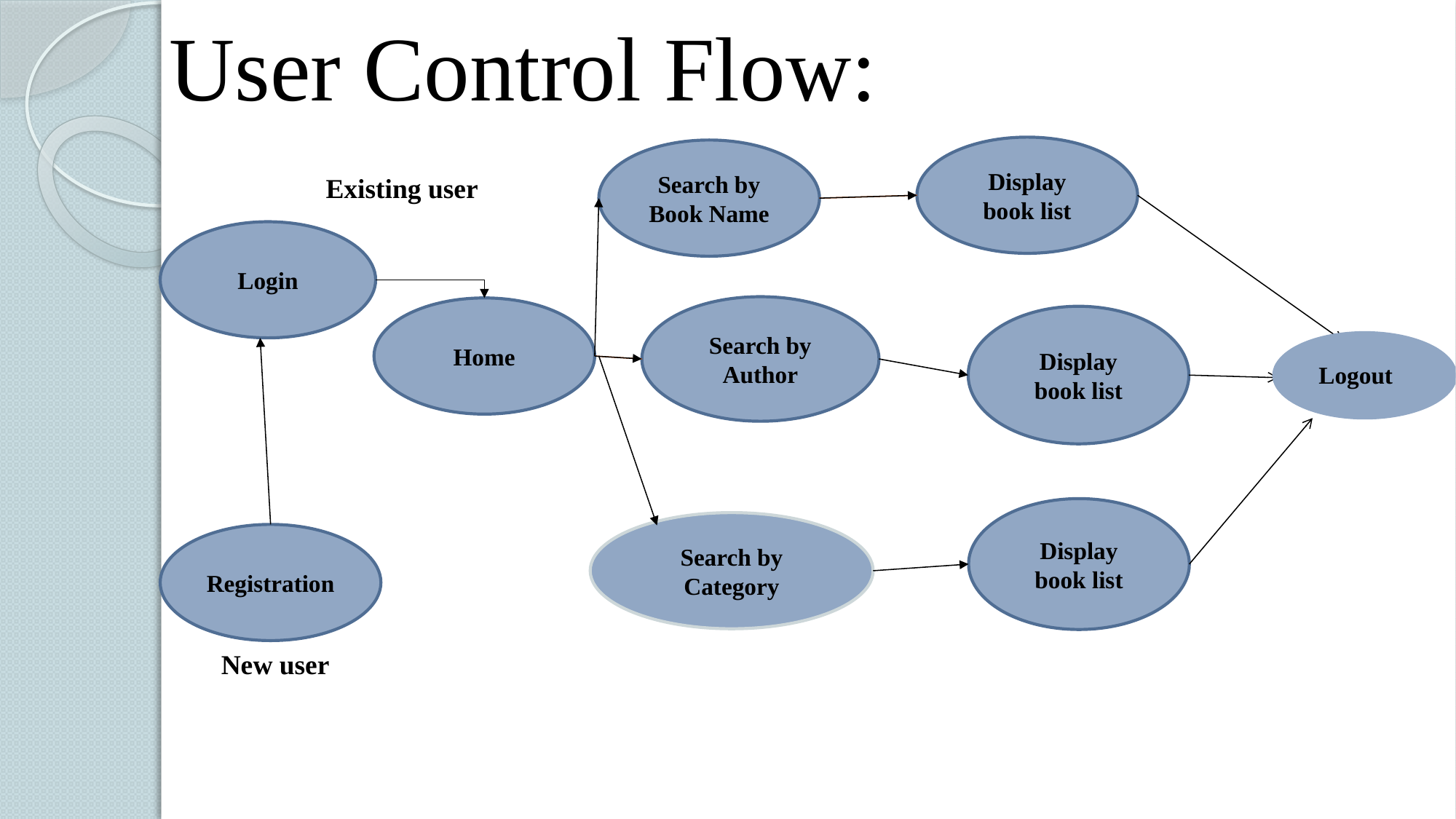

# User Control Flow:
Display book list
Search by Book Name
Existing user
Login
Search by Author
Home
Display book list

Logout
Display book list
Search by Category
Registration
New user